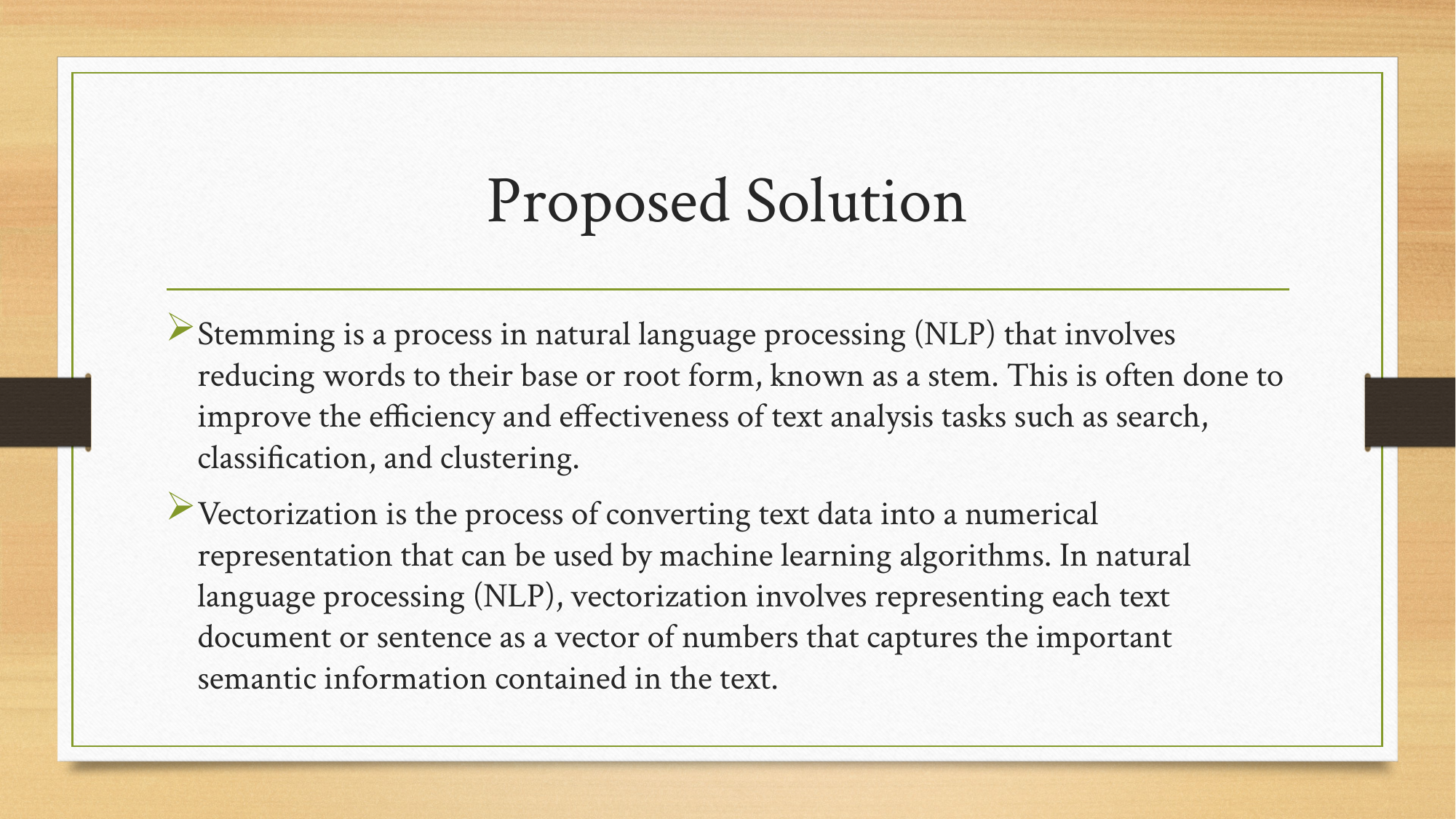

# Proposed Solution
Stemming is a process in natural language processing (NLP) that involves reducing words to their base or root form, known as a stem. This is often done to improve the efficiency and effectiveness of text analysis tasks such as search, classification, and clustering.
Vectorization is the process of converting text data into a numerical representation that can be used by machine learning algorithms. In natural language processing (NLP), vectorization involves representing each text document or sentence as a vector of numbers that captures the important semantic information contained in the text.